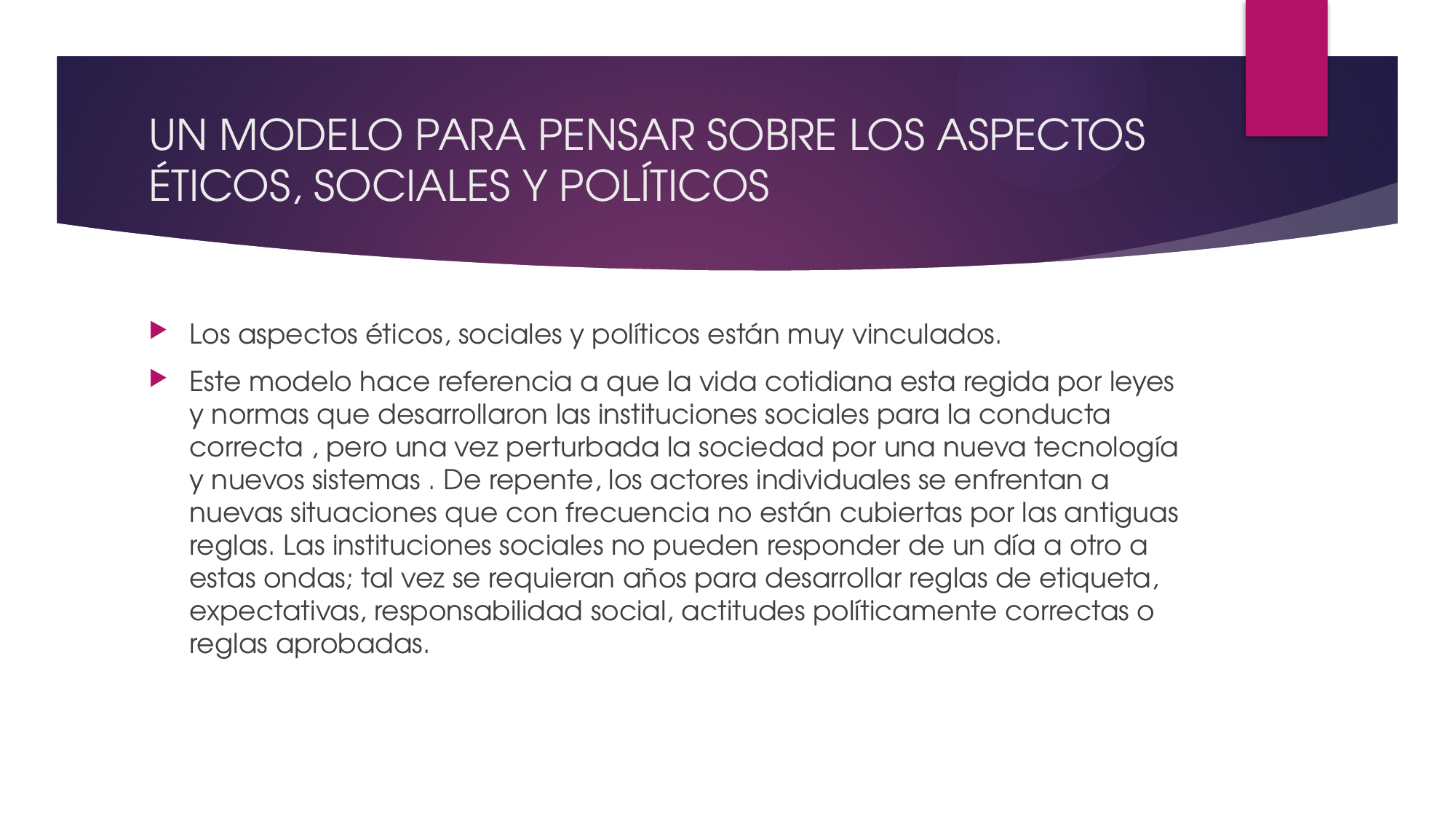

# UN MODELO PARA PENSAR SOBRE LOS ASPECTOS ÉTICOS, SOCIALES Y POLÍTICOS
Los aspectos éticos, sociales y políticos están muy vinculados.
Este modelo hace referencia a que la vida cotidiana esta regida por leyes y normas que desarrollaron las instituciones sociales para la conducta correcta , pero una vez perturbada la sociedad por una nueva tecnología y nuevos sistemas . De repente, los actores individuales se enfrentan a nuevas situaciones que con frecuencia no están cubiertas por las antiguas reglas. Las instituciones sociales no pueden responder de un día a otro a estas ondas; tal vez se requieran años para desarrollar reglas de etiqueta, expectativas, responsabilidad social, actitudes políticamente correctas o reglas aprobadas.